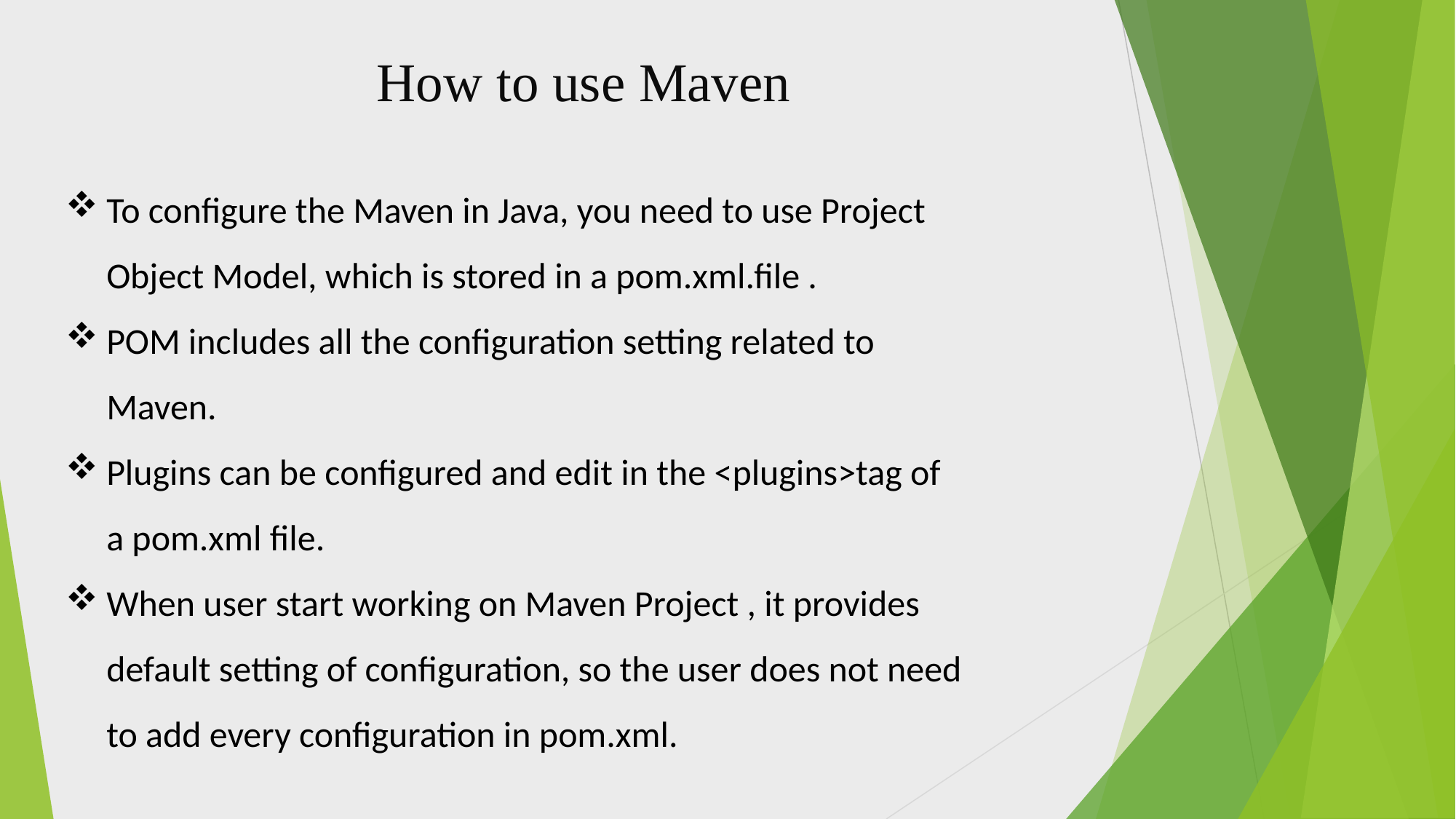

# How to use Maven
To configure the Maven in Java, you need to use Project Object Model, which is stored in a pom.xml.file .
POM includes all the configuration setting related to Maven.
Plugins can be configured and edit in the <plugins>tag of a pom.xml file.
When user start working on Maven Project , it provides default setting of configuration, so the user does not need to add every configuration in pom.xml.